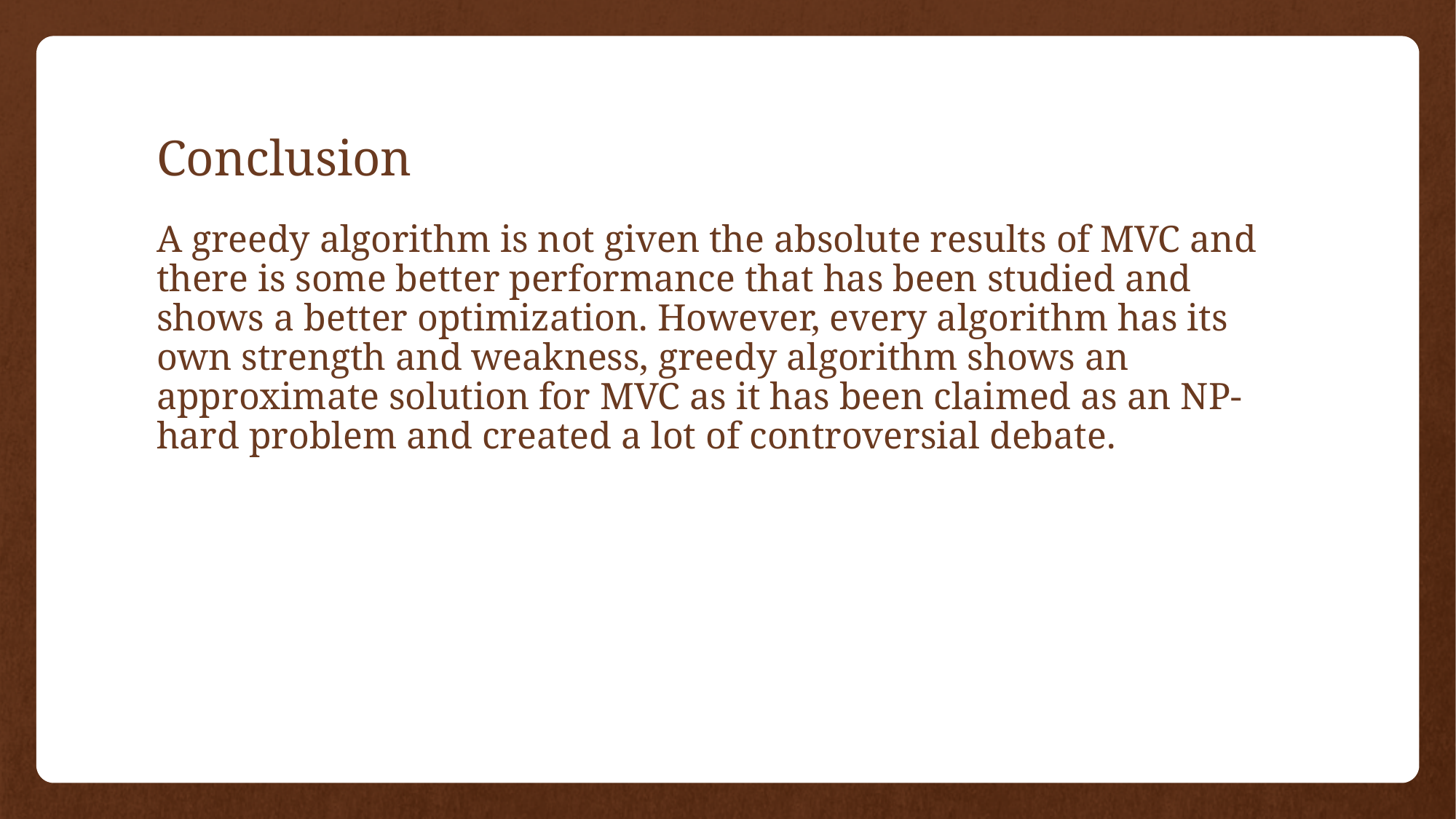

# Conclusion
A greedy algorithm is not given the absolute results of MVC and there is some better performance that has been studied and shows a better optimization. However, every algorithm has its own strength and weakness, greedy algorithm shows an approximate solution for MVC as it has been claimed as an NP-hard problem and created a lot of controversial debate.